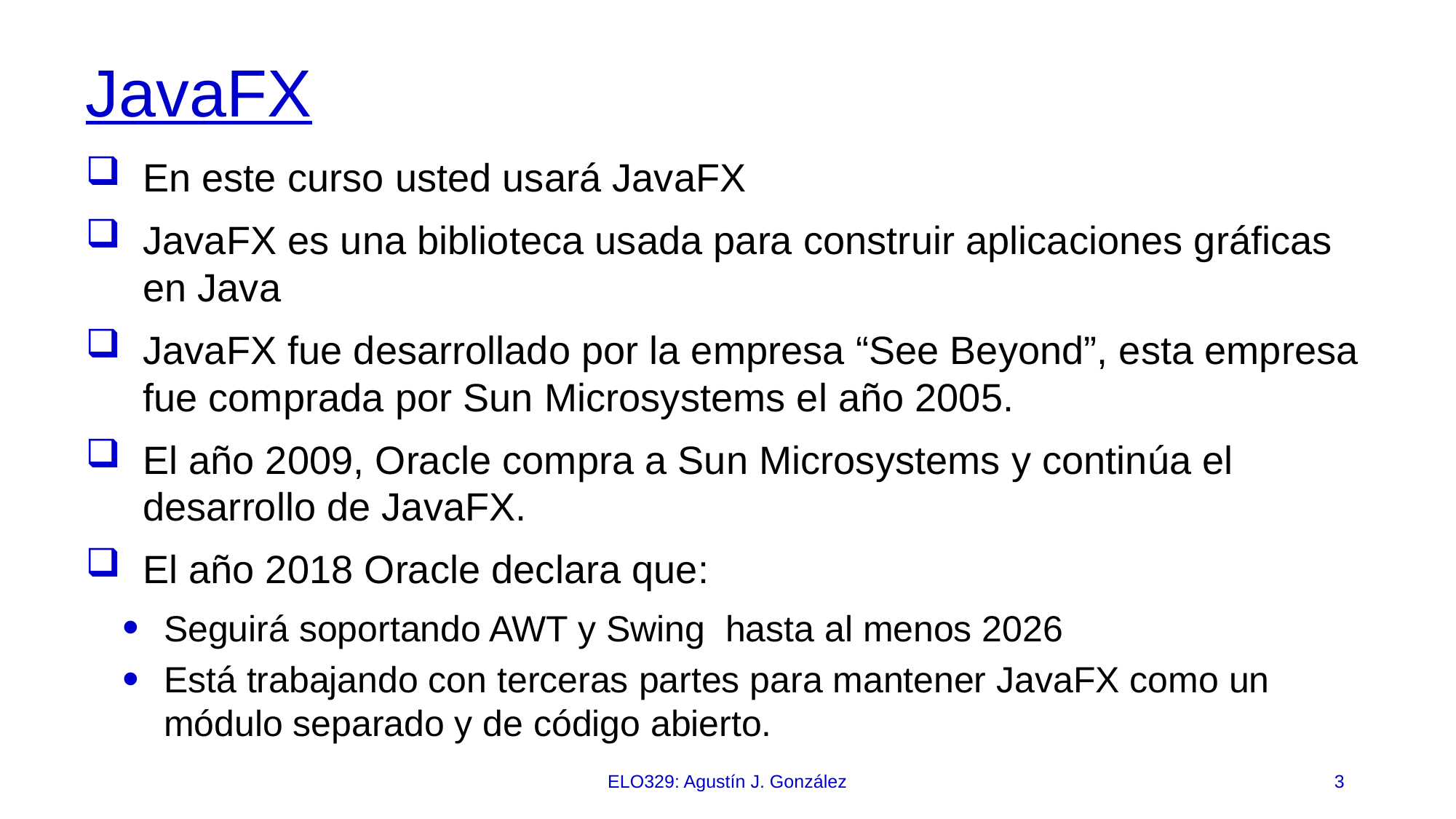

# JavaFX
En este curso usted usará JavaFX
JavaFX es una biblioteca usada para construir aplicaciones gráficas en Java
JavaFX fue desarrollado por la empresa “See Beyond”, esta empresa fue comprada por Sun Microsystems el año 2005.
El año 2009, Oracle compra a Sun Microsystems y continúa el desarrollo de JavaFX.
El año 2018 Oracle declara que:
Seguirá soportando AWT y Swing  hasta al menos 2026
Está trabajando con terceras partes para mantener JavaFX como un módulo separado y de código abierto.
ELO329: Agustín J. González
3